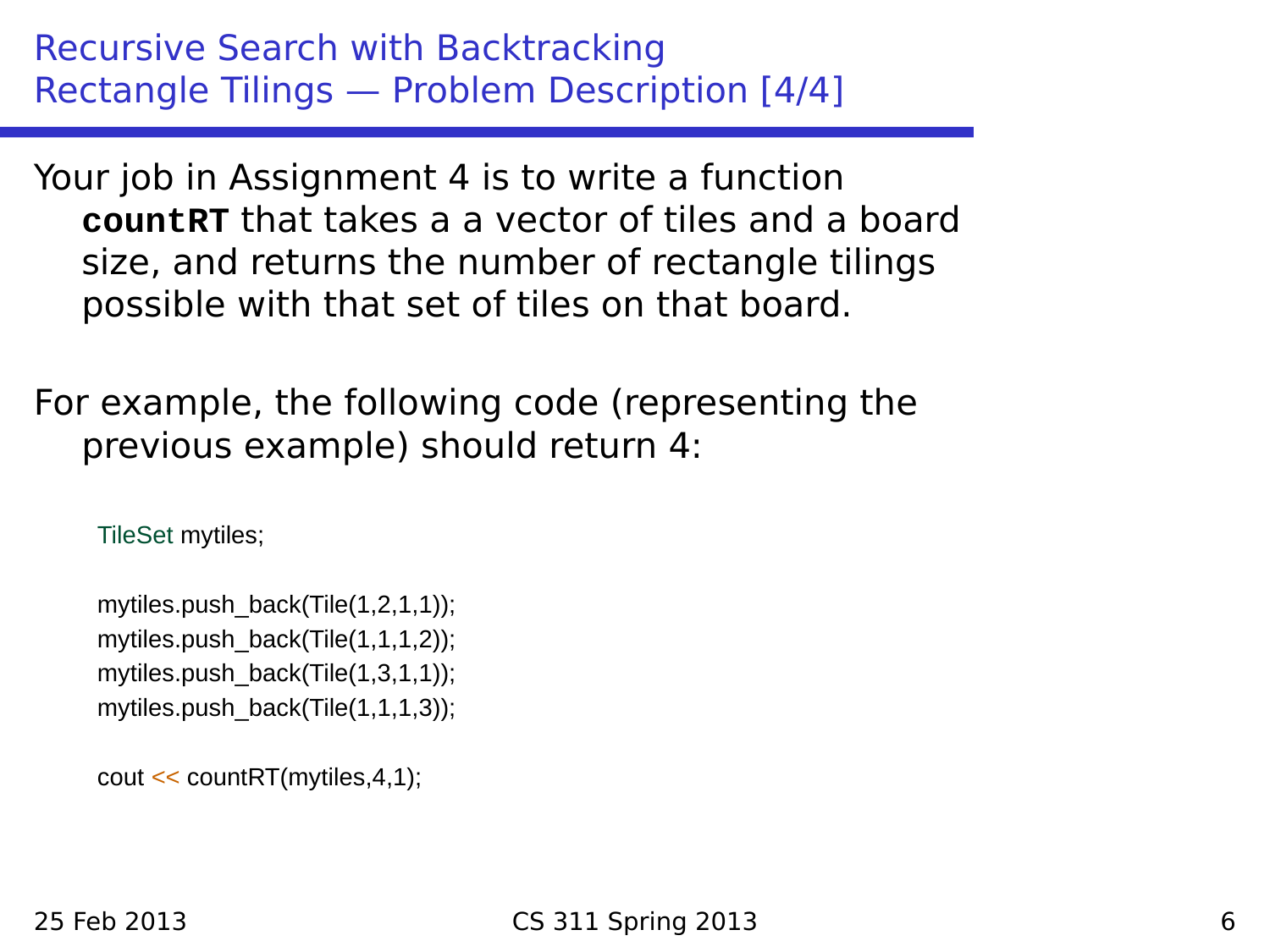

# Recursive Search with Backtracking Rectangle Tilings — Problem Description [4/4]
Your job in Assignment 4 is to write a function countRT that takes a a vector of tiles and a board size, and returns the number of rectangle tilings possible with that set of tiles on that board.

For example, the following code (representing the previous example) should return 4:

TileSet mytiles;

mytiles.push_back(Tile(1,2,1,1));
mytiles.push_back(Tile(1,1,1,2));
mytiles.push_back(Tile(1,3,1,1));
mytiles.push_back(Tile(1,1,1,3));

cout << countRT(mytiles,4,1);
25 Feb 2013
CS 311 Spring 2013
6